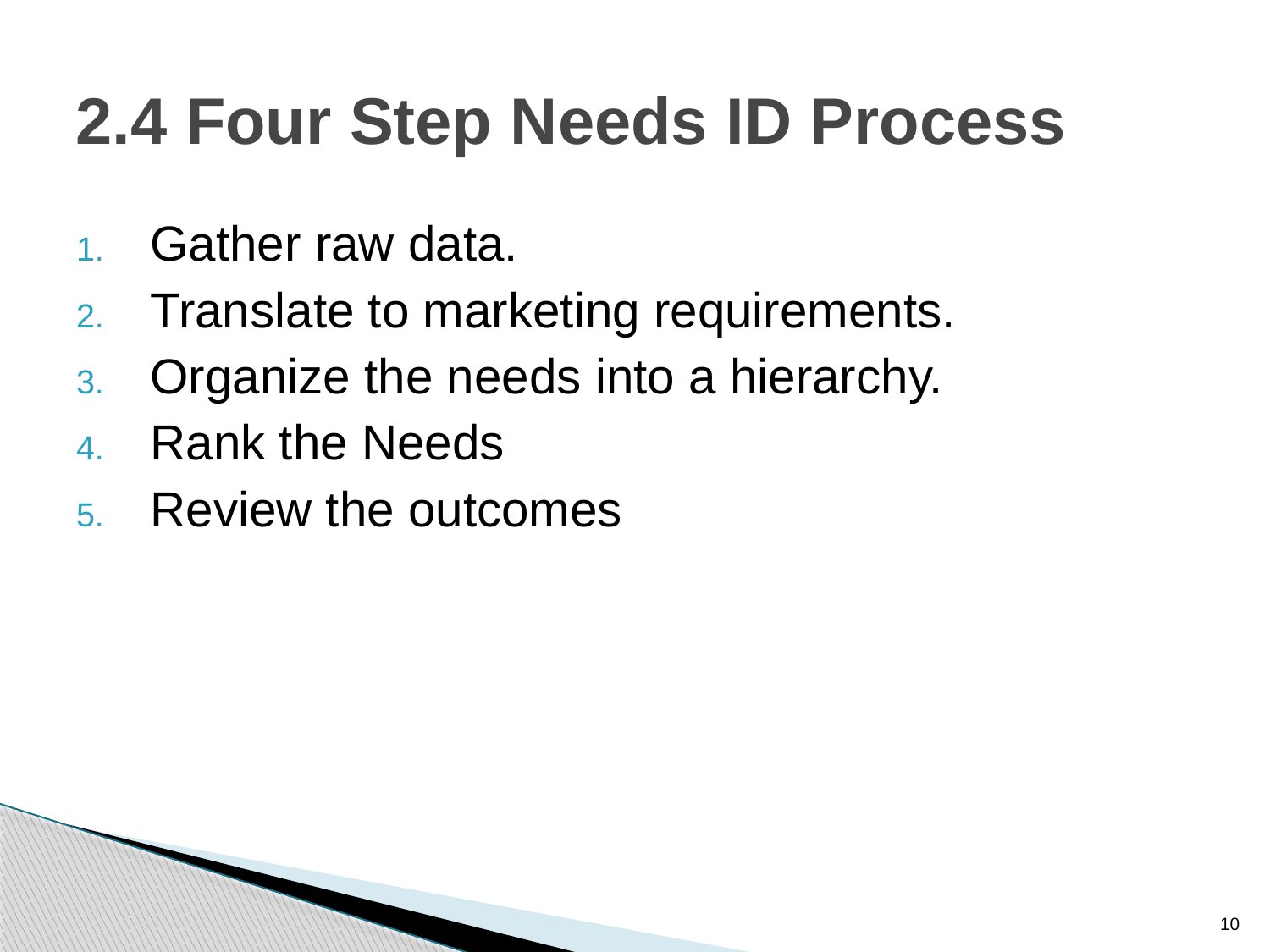

# 2.4 Four Step Needs ID Process
Gather raw data.
Translate to marketing requirements.
Organize the needs into a hierarchy.
Rank the Needs
Review the outcomes
10